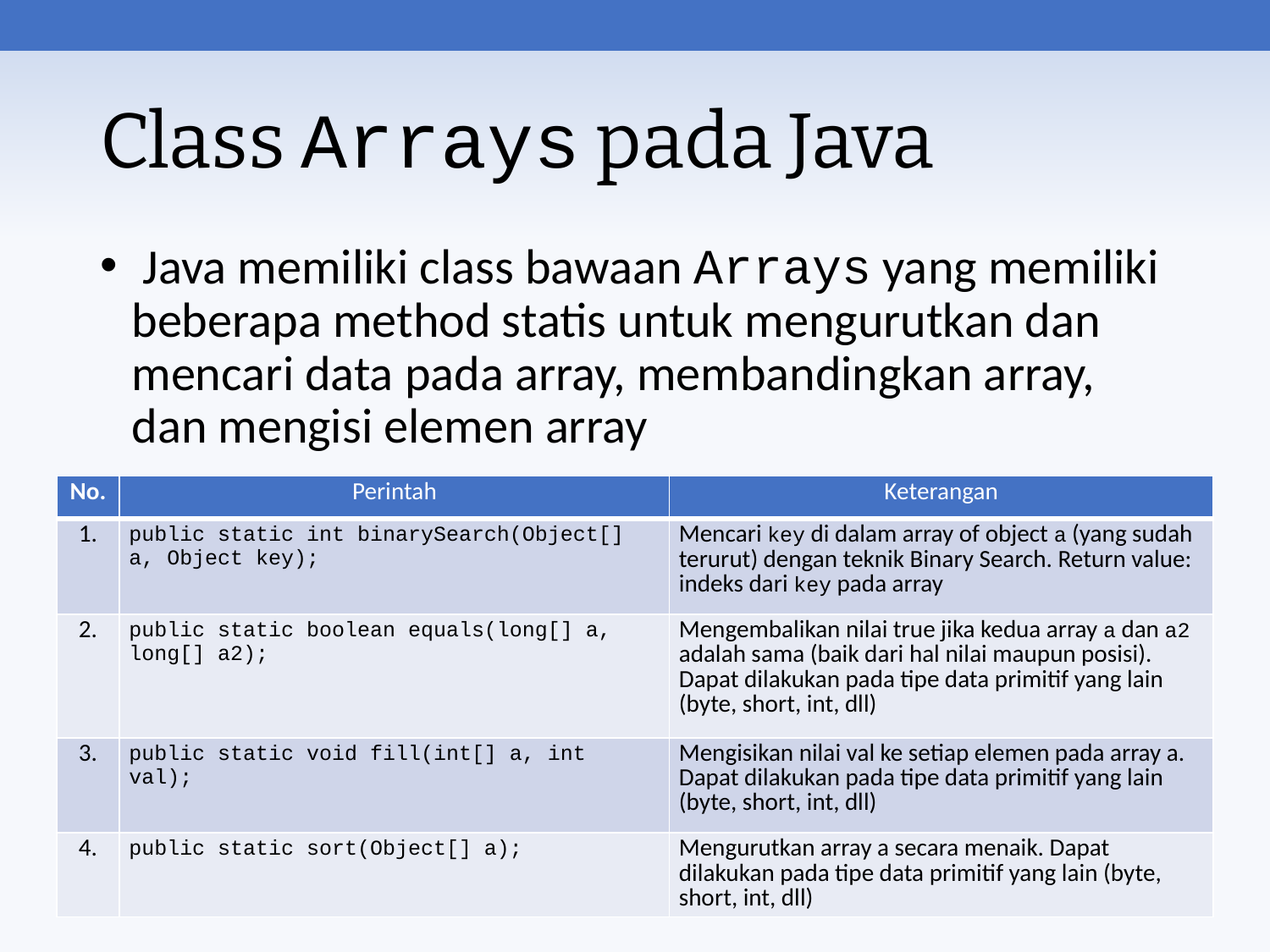

# Class Arrays pada Java
 Java memiliki class bawaan Arrays yang memiliki beberapa method statis untuk mengurutkan dan mencari data pada array, membandingkan array, dan mengisi elemen array
| No. | Perintah | Keterangan |
| --- | --- | --- |
| 1. | public static int binarySearch(Object[] a, Object key); | Mencari key di dalam array of object a (yang sudah terurut) dengan teknik Binary Search. Return value: indeks dari key pada array |
| 2. | public static boolean equals(long[] a, long[] a2); | Mengembalikan nilai true jika kedua array a dan a2 adalah sama (baik dari hal nilai maupun posisi). Dapat dilakukan pada tipe data primitif yang lain (byte, short, int, dll) |
| 3. | public static void fill(int[] a, int val); | Mengisikan nilai val ke setiap elemen pada array a. Dapat dilakukan pada tipe data primitif yang lain (byte, short, int, dll) |
| 4. | public static sort(Object[] a); | Mengurutkan array a secara menaik. Dapat dilakukan pada tipe data primitif yang lain (byte, short, int, dll) |